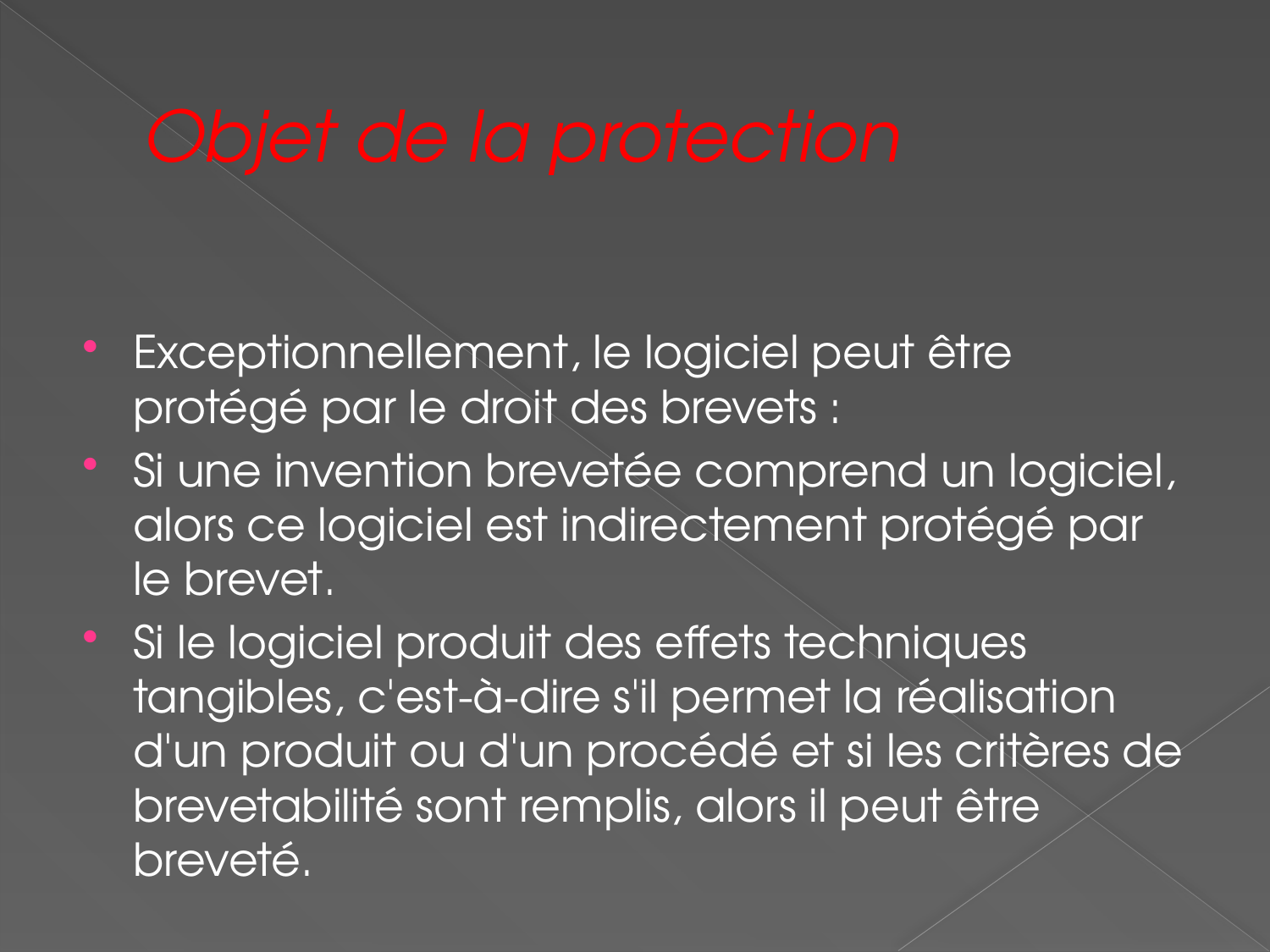

# Objet de la protection

Exceptionnellement, le logiciel peut être protégé par le droit des brevets :
Si une invention brevetée comprend un logiciel, alors ce logiciel est indirectement protégé par le brevet.
Si le logiciel produit des effets techniques tangibles, c'est-à-dire s'il permet la réalisation d'un produit ou d'un procédé et si les critères de brevetabilité sont remplis, alors il peut être breveté.